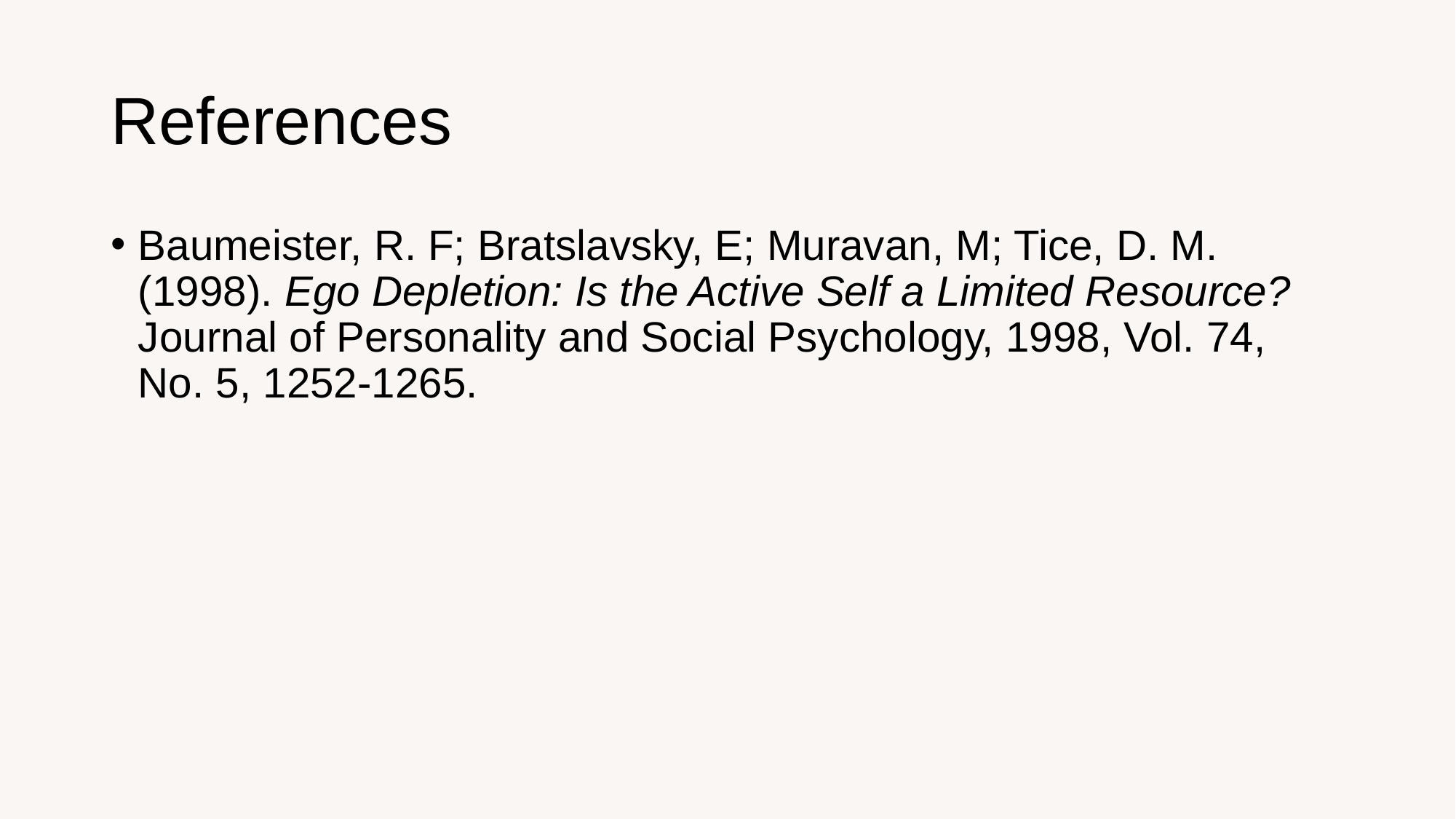

# References
Baumeister, R. F; Bratslavsky, E; Muravan, M; Tice, D. M. (1998). Ego Depletion: Is the Active Self a Limited Resource? Journal of Personality and Social Psychology, 1998, Vol. 74, No. 5, 1252-1265.